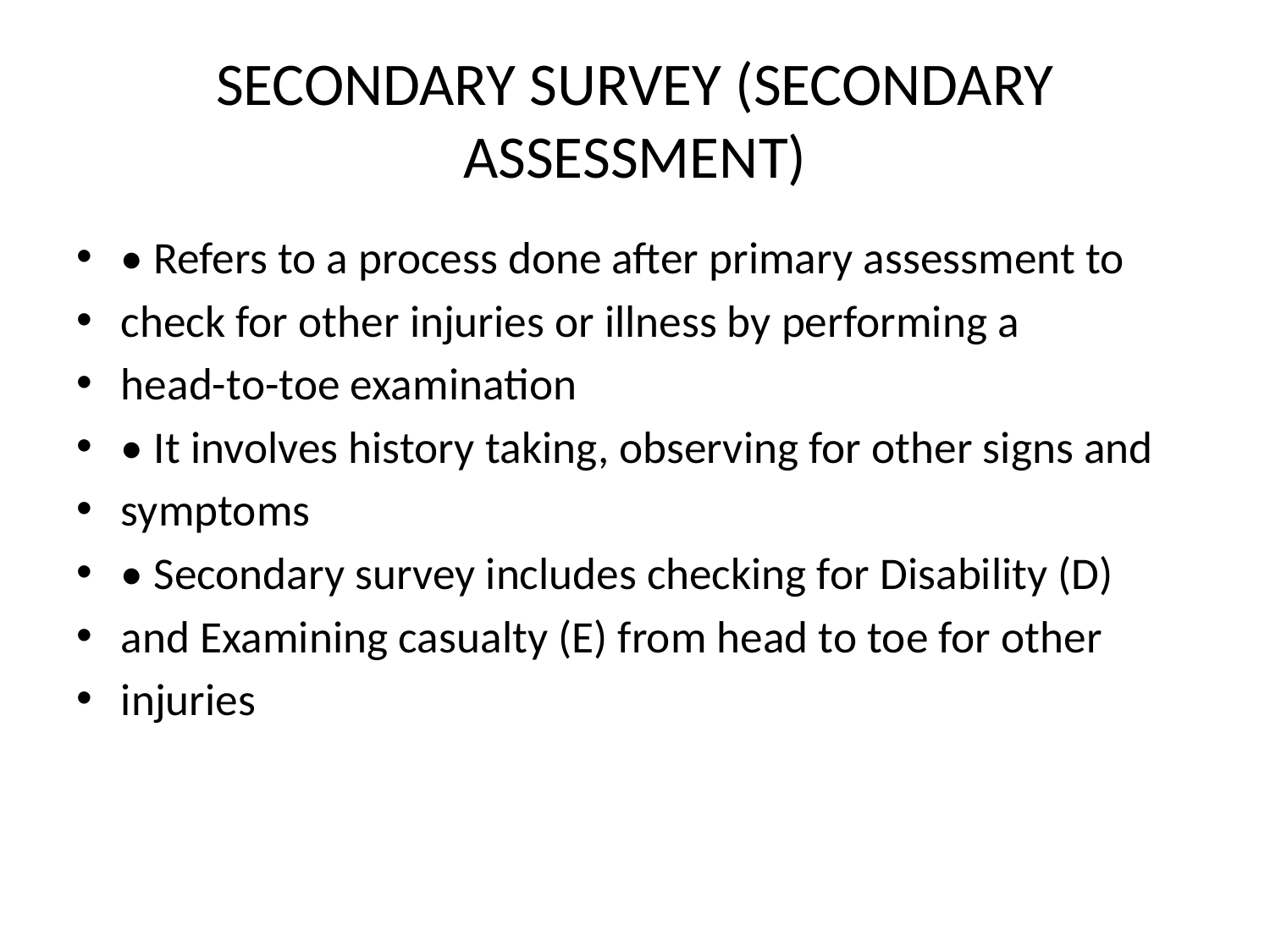

# SECONDARY SURVEY (SECONDARY ASSESSMENT)
• Refers to a process done after primary assessment to
check for other injuries or illness by performing a
head-to-toe examination
• It involves history taking, observing for other signs and
symptoms
• Secondary survey includes checking for Disability (D)
and Examining casualty (E) from head to toe for other
injuries